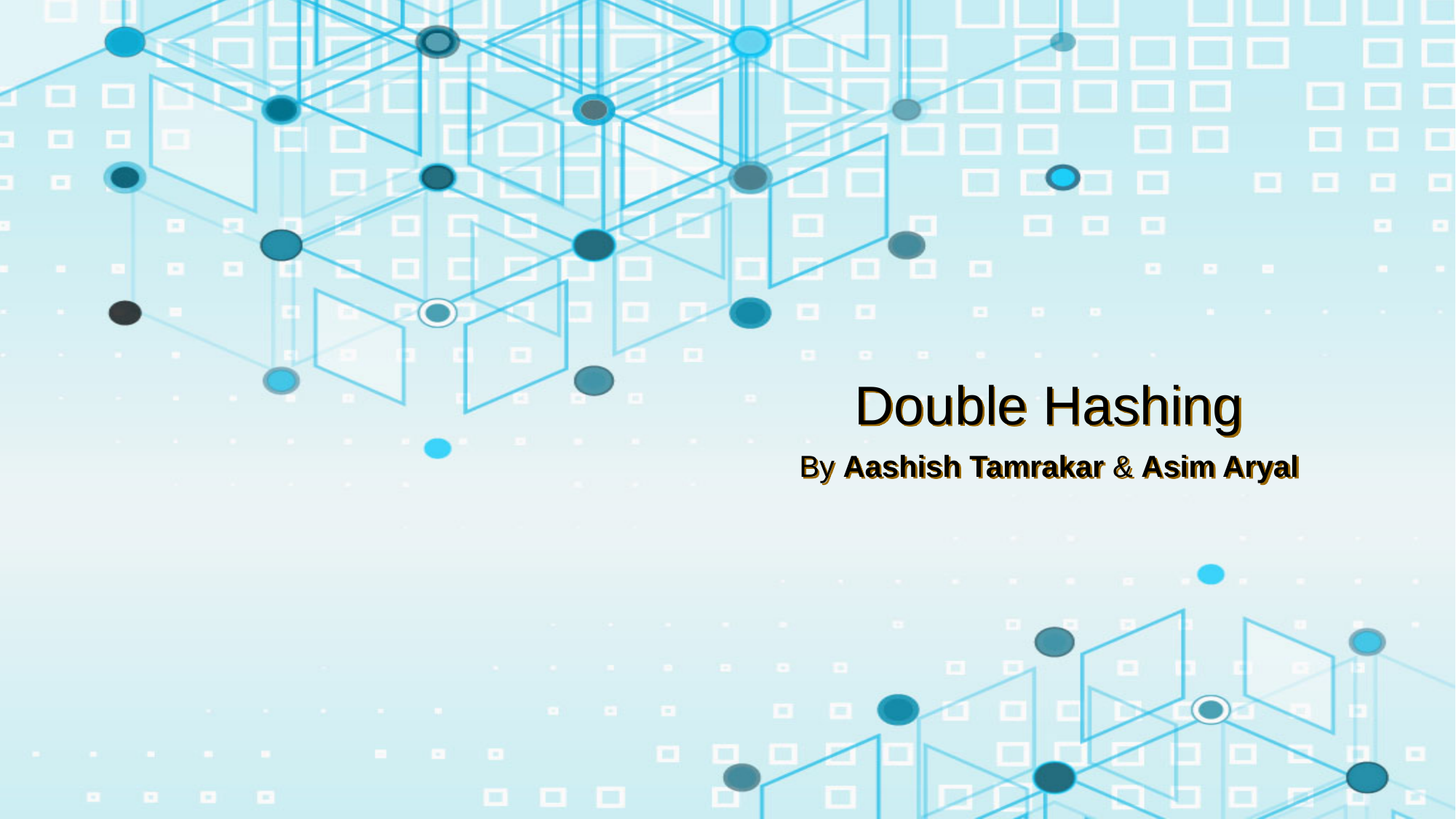

# Double Hashing
By Aashish Tamrakar & Asim Aryal